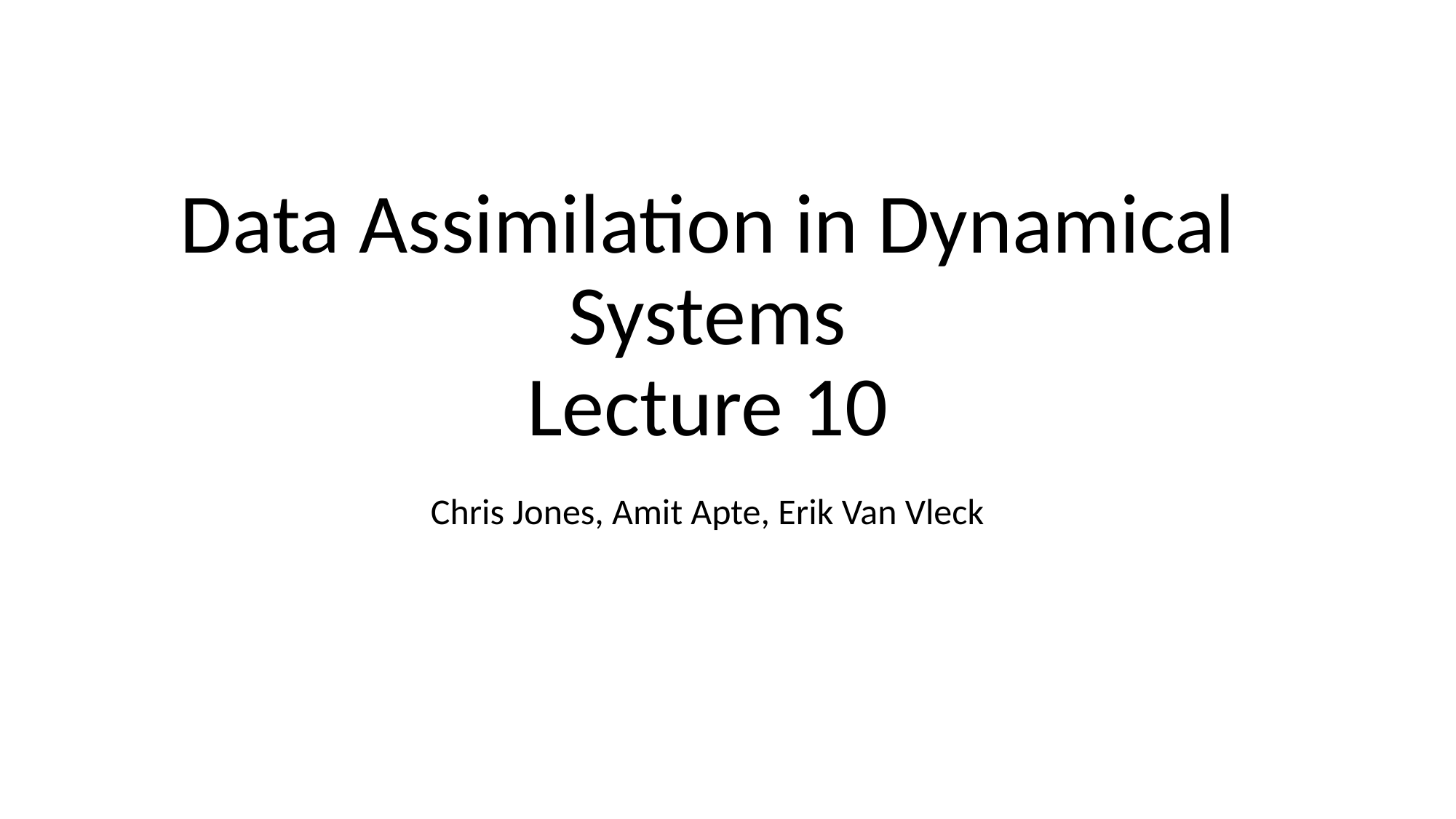

# Data Assimilation in Dynamical Systems Lecture 10
Chris Jones, Amit Apte, Erik Van Vleck